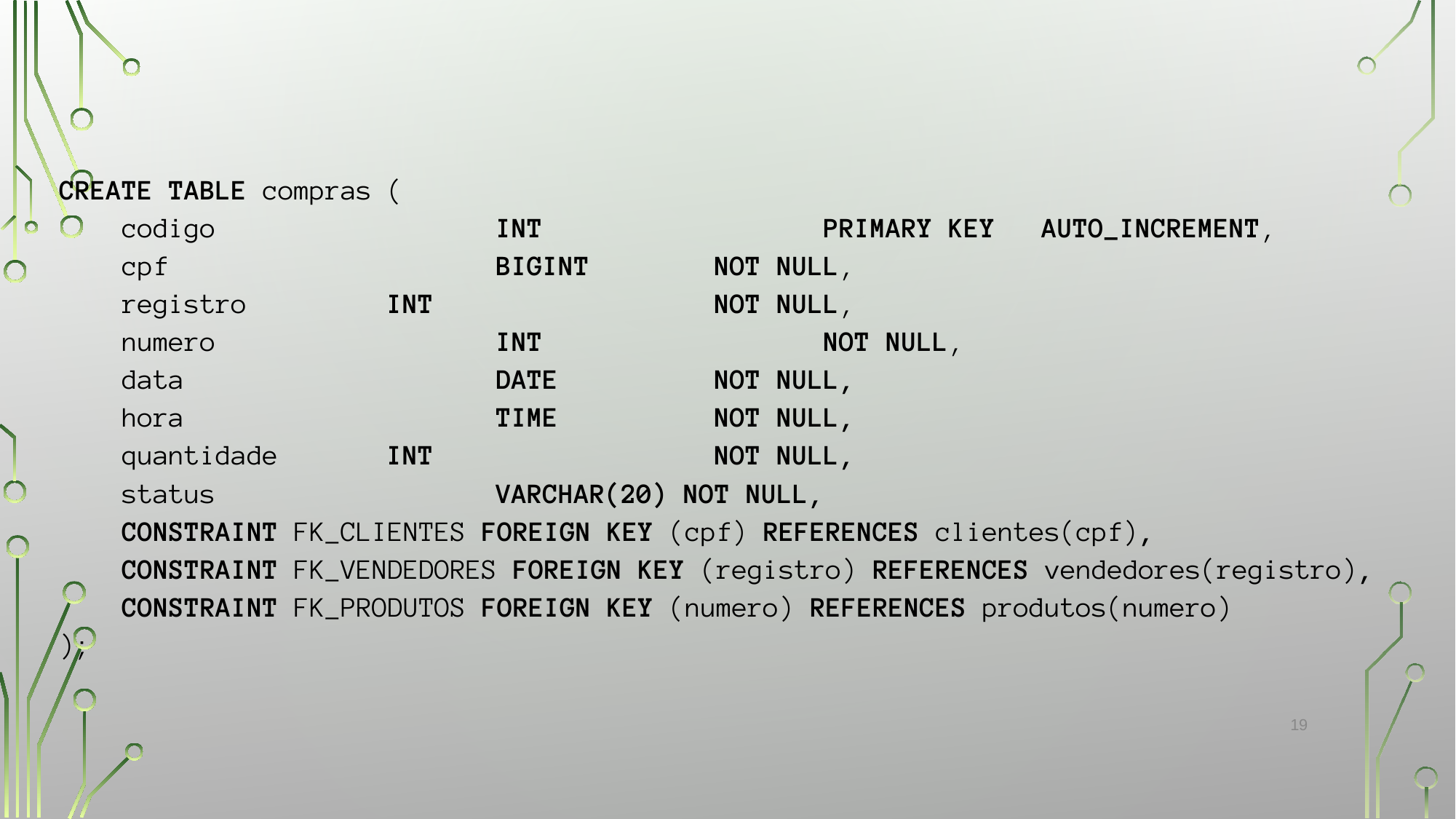

CREATE TABLE compras (
    codigo			INT		 	PRIMARY KEY	AUTO_INCREMENT,
    cpf			BIGINT		NOT NULL,
    registro 		INT		 	NOT NULL,
    numero			INT		 	NOT NULL,
    data			DATE		NOT NULL,
    hora			TIME		NOT NULL,
    quantidade	INT		 	NOT NULL,
    status			VARCHAR(20) NOT NULL,
    CONSTRAINT FK_CLIENTES FOREIGN KEY (cpf) REFERENCES clientes(cpf),
    CONSTRAINT FK_VENDEDORES FOREIGN KEY (registro) REFERENCES vendedores(registro),
    CONSTRAINT FK_PRODUTOS FOREIGN KEY (numero) REFERENCES produtos(numero)
);
19